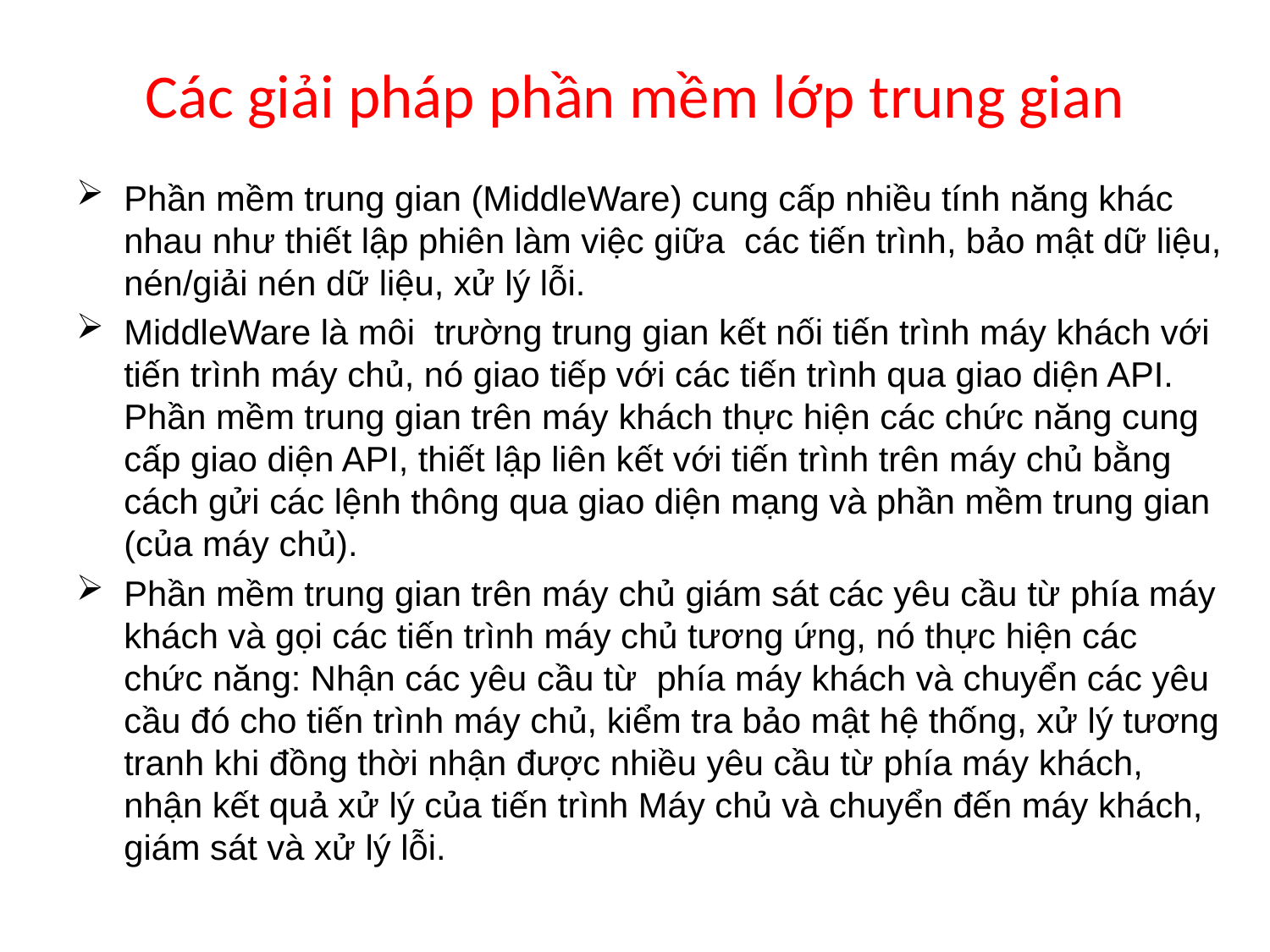

# Các giải pháp phần mềm lớp trung gian
Phần mềm trung gian (MiddleWare) cung cấp nhiều tính năng khác nhau như thiết lập phiên làm việc giữa  các tiến trình, bảo mật dữ liệu, nén/giải nén dữ liệu, xử lý lỗi.
MiddleWare là môi  trường trung gian kết nối tiến trình máy khách với tiến trình máy chủ, nó giao tiếp với các tiến trình qua giao diện API. Phần mềm trung gian trên máy khách thực hiện các chức năng cung cấp giao diện API, thiết lập liên kết với tiến trình trên máy chủ bằng cách gửi các lệnh thông qua giao diện mạng và phần mềm trung gian (của máy chủ).
Phần mềm trung gian trên máy chủ giám sát các yêu cầu từ phía máy khách và gọi các tiến trình máy chủ tương ứng, nó thực hiện các chức năng: Nhận các yêu cầu từ  phía máy khách và chuyển các yêu cầu đó cho tiến trình máy chủ, kiểm tra bảo mật hệ thống, xử lý tương tranh khi đồng thời nhận được nhiều yêu cầu từ phía máy khách, nhận kết quả xử lý của tiến trình Máy chủ và chuyển đến máy khách, giám sát và xử lý lỗi.